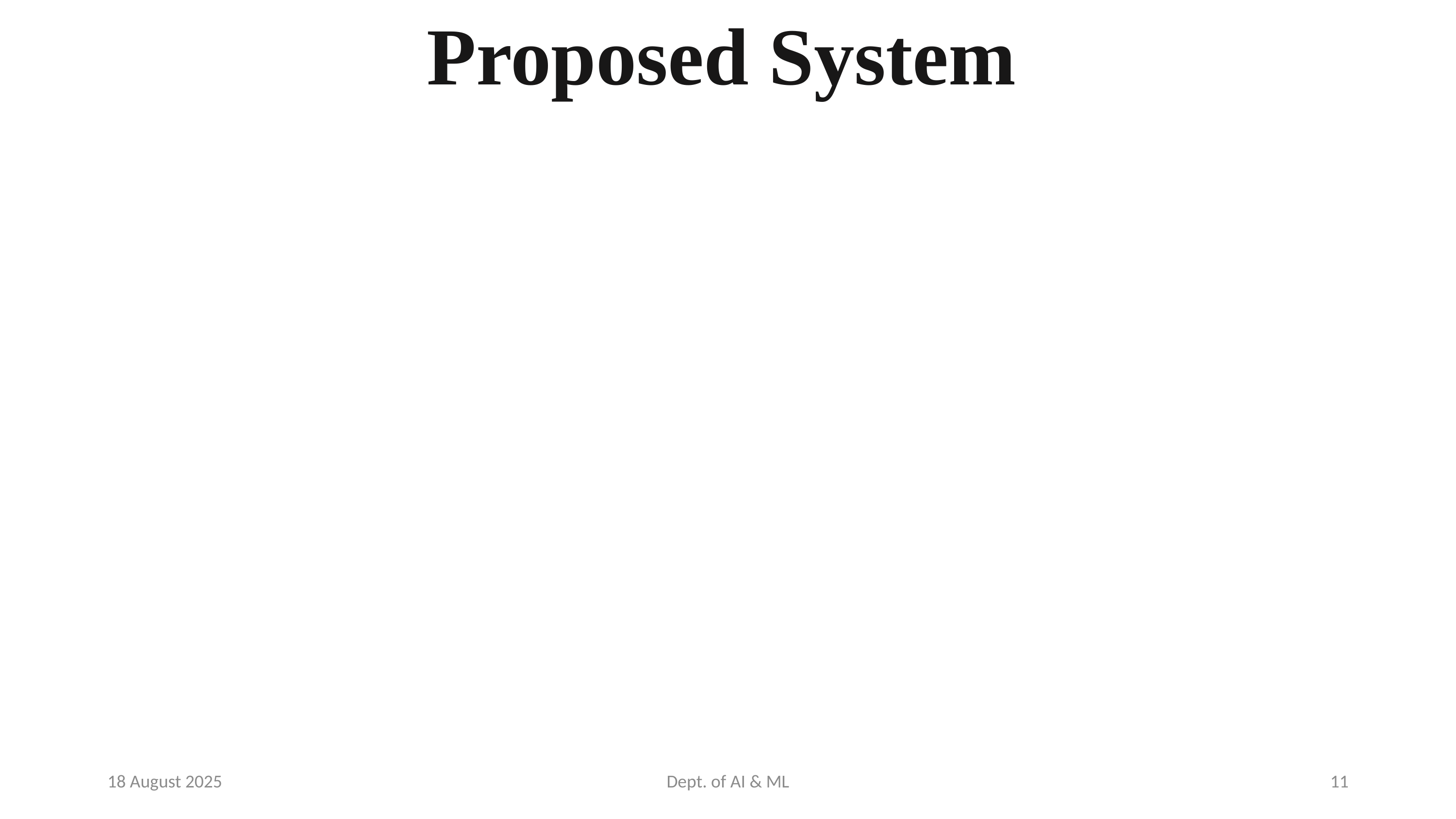

Proposed System
18 August 2025
Dept. of AI & ML
11